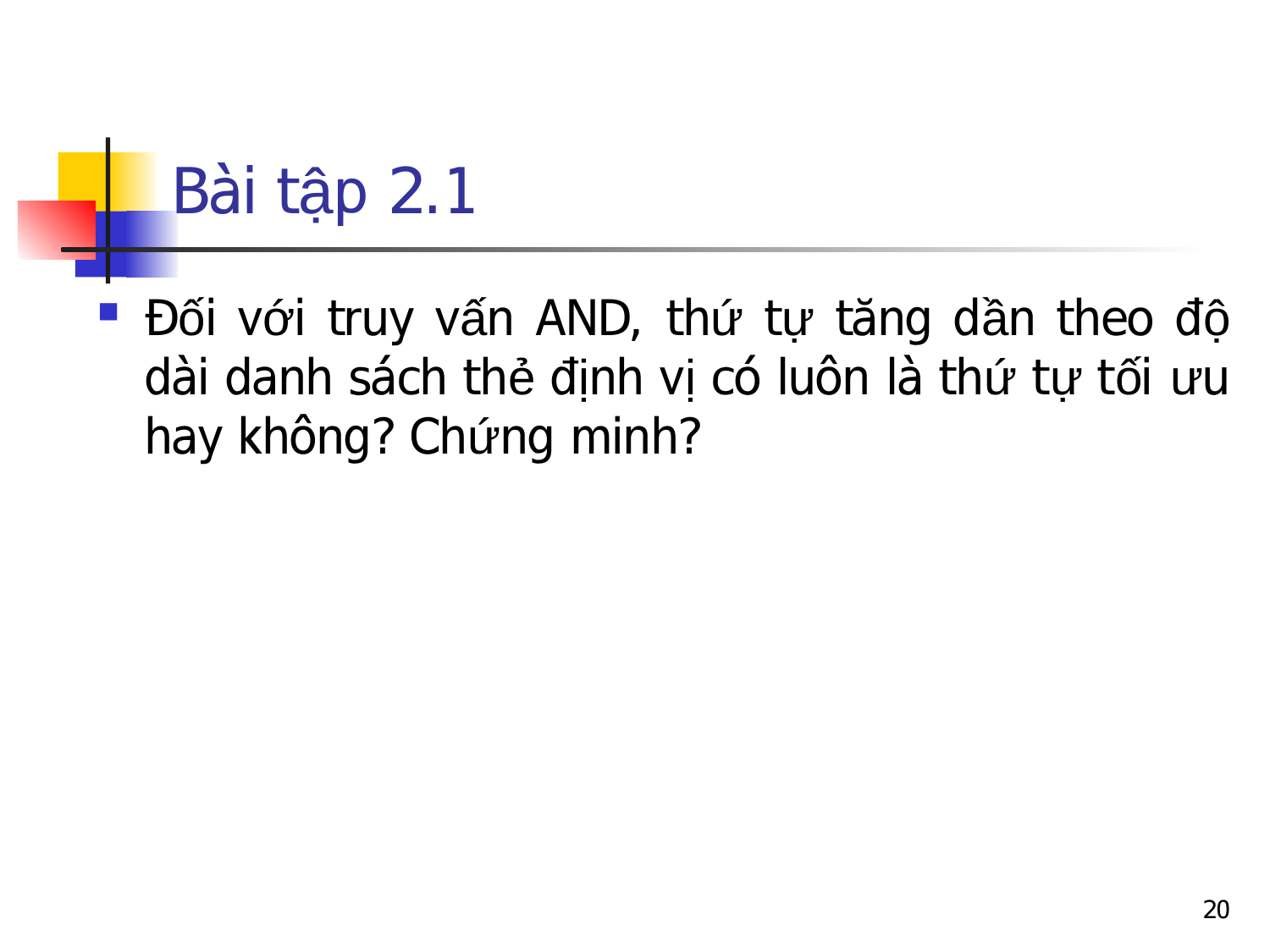

# Bài tập 2.1
Đối với truy vấn AND, thứ tự tăng dần theo độ dài danh sách thẻ định vị có luôn là thứ tự tối ưu hay không? Chứng minh?
20